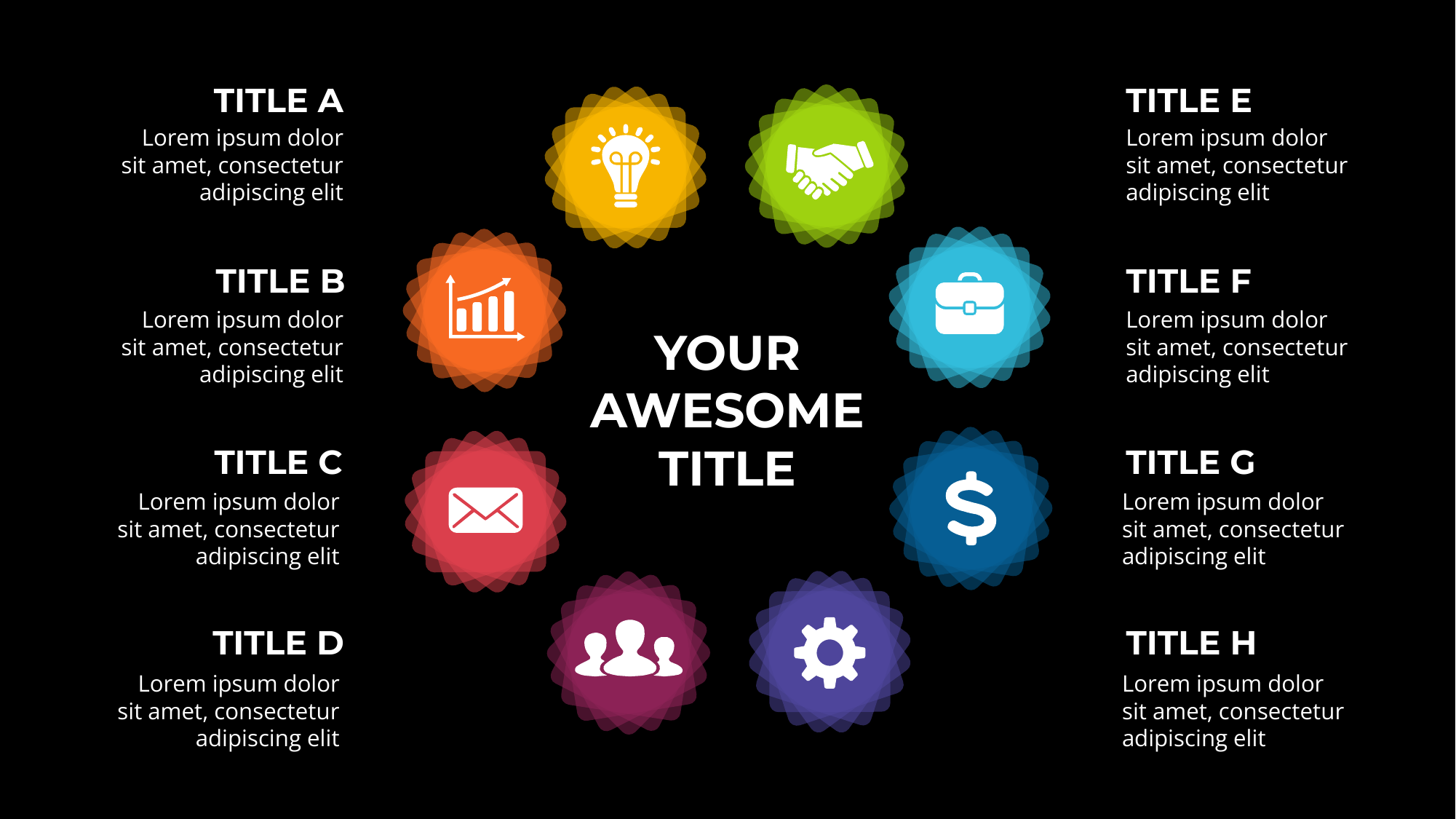

TITLE A
TITLE E

Lorem ipsum dolor sit amet, consectetur adipiscing elit
Lorem ipsum dolor sit amet, consectetur adipiscing elit

TITLE B
TITLE F
Lorem ipsum dolor sit amet, consectetur adipiscing elit
Lorem ipsum dolor sit amet, consectetur adipiscing elit
YOUR
AWESOME
TITLE

TITLE C
TITLE G
Lorem ipsum dolor sit amet, consectetur adipiscing elit
Lorem ipsum dolor sit amet, consectetur adipiscing elit

TITLE D
TITLE H
Lorem ipsum dolor sit amet, consectetur adipiscing elit
Lorem ipsum dolor sit amet, consectetur adipiscing elit